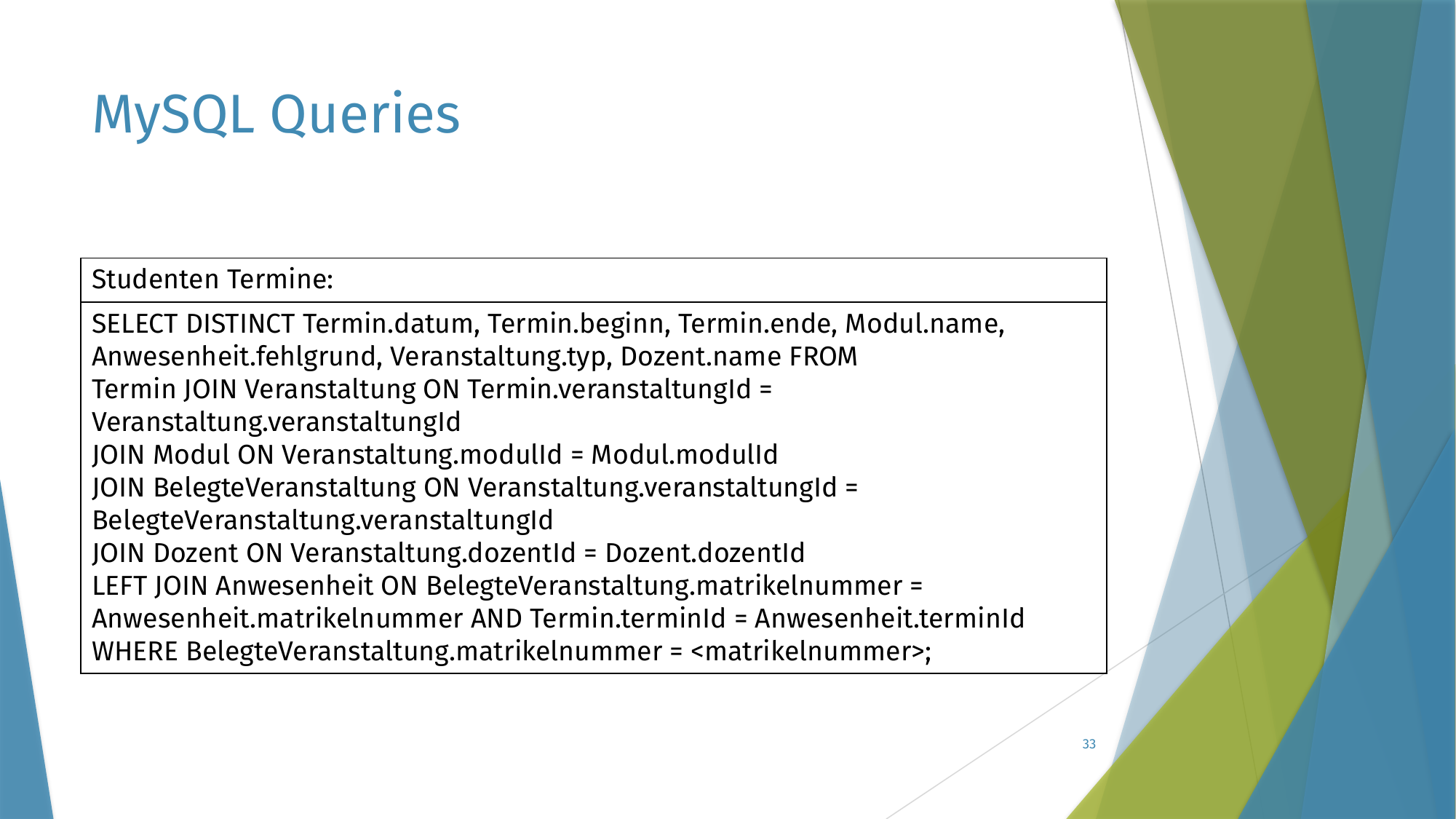

# MySQL Queries
| Studenten Termine: |
| --- |
| SELECT DISTINCT Termin.datum, Termin.beginn, Termin.ende, Modul.name, Anwesenheit.fehlgrund, Veranstaltung.typ, Dozent.name FROM  Termin JOIN Veranstaltung ON Termin.veranstaltungId = Veranstaltung.veranstaltungId  JOIN Modul ON Veranstaltung.modulId = Modul.modulId  JOIN BelegteVeranstaltung ON Veranstaltung.veranstaltungId = BelegteVeranstaltung.veranstaltungId  JOIN Dozent ON Veranstaltung.dozentId = Dozent.dozentId  LEFT JOIN Anwesenheit ON BelegteVeranstaltung.matrikelnummer = Anwesenheit.matrikelnummer AND Termin.terminId = Anwesenheit.terminId WHERE BelegteVeranstaltung.matrikelnummer = <matrikelnummer>; |
33